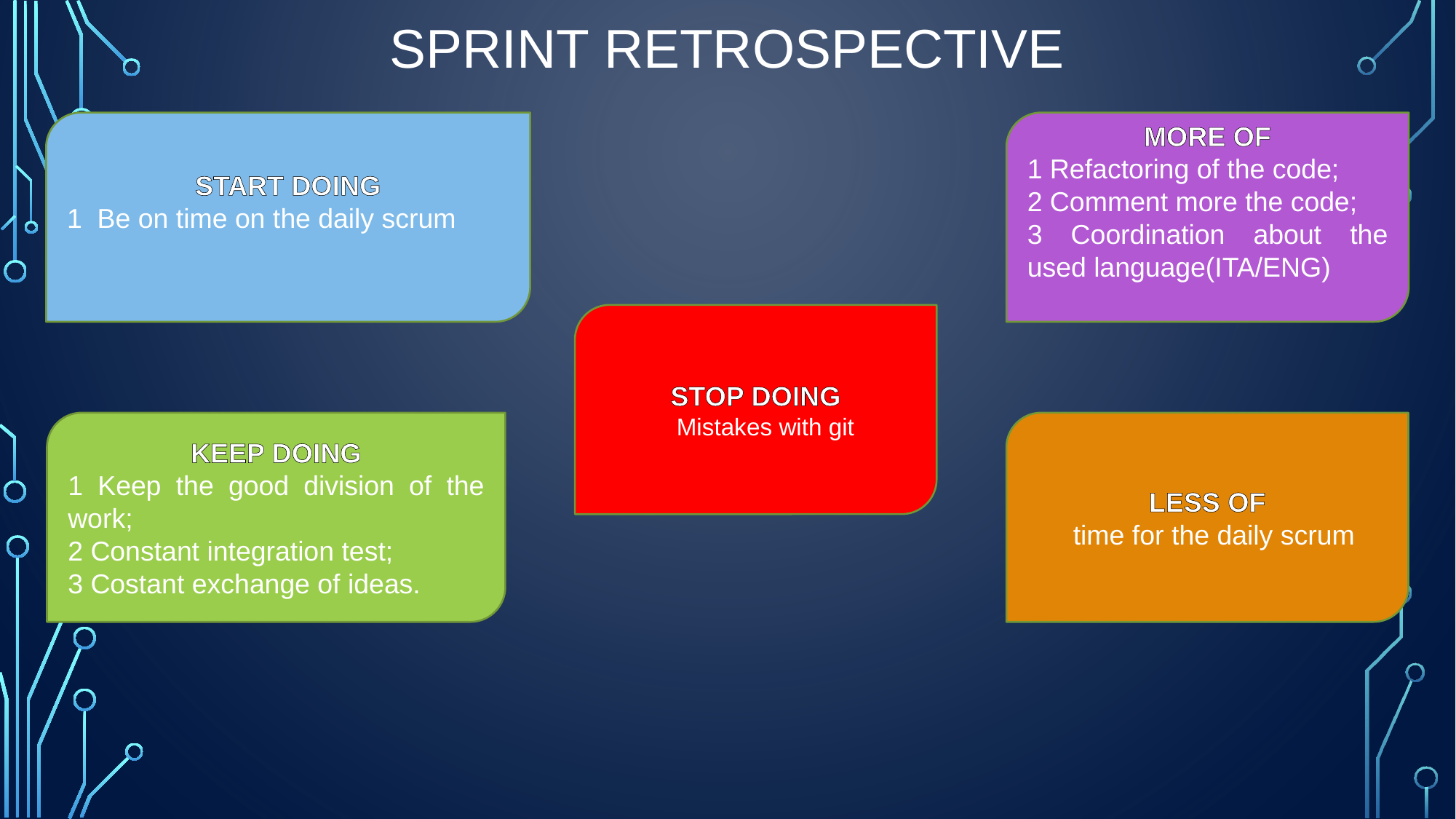

# SPRINT RETROSPECTIVE
START DOING
1  Be on time on the daily scrum

MORE OF
1 Refactoring of the code;
2 Comment more the code;
3 Coordination about the used language(ITA/ENG)

STOP DOING
            Mistakes with git
KEEP DOING
1 Keep the good division of the work;
2 Constant integration test;
3 Costant exchange of ideas.
LESS OF
      time for the daily scrum